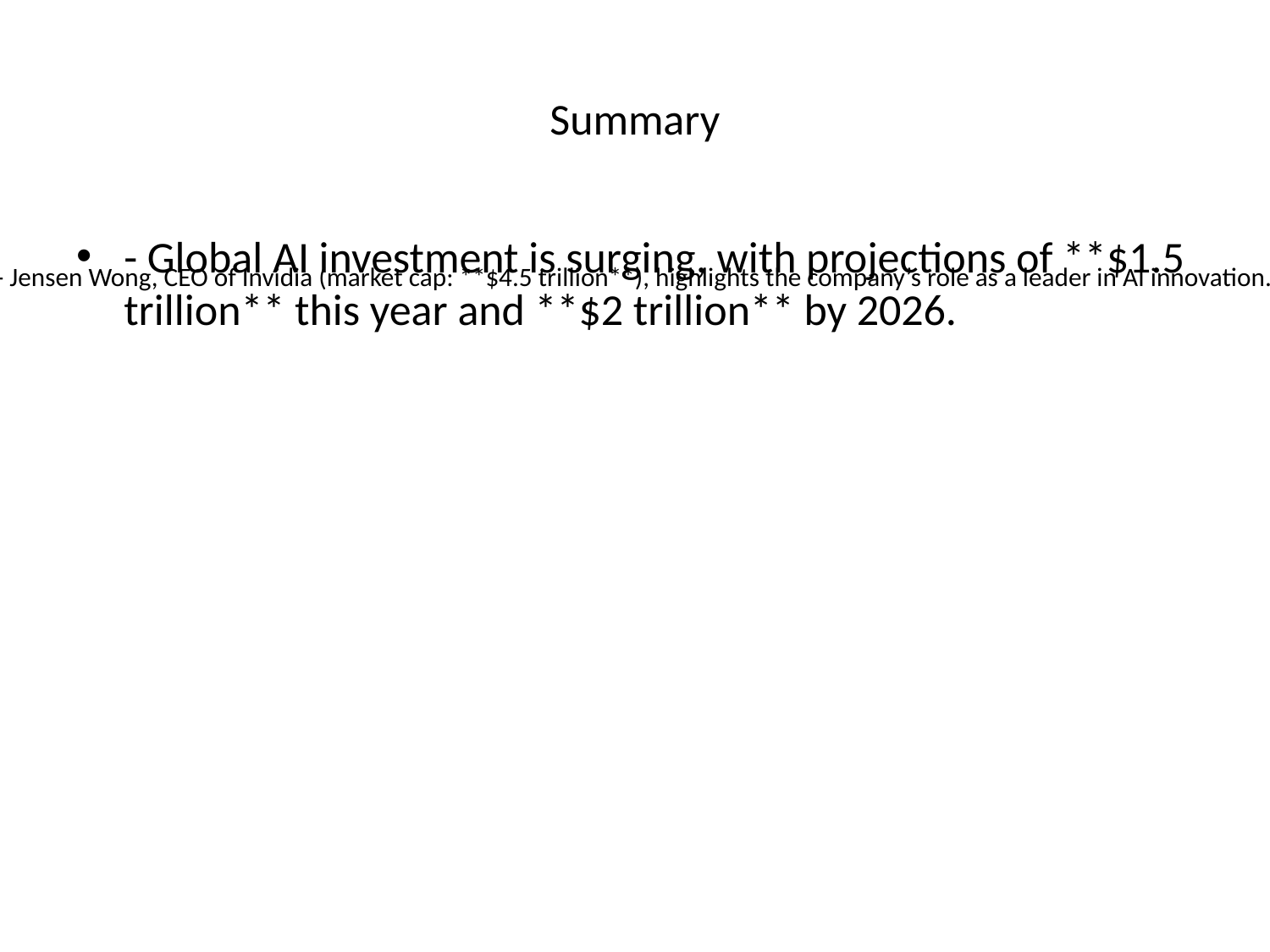

# Summary
- Global AI investment is surging, with projections of **$1.5 trillion** this year and **$2 trillion** by 2026.
- Jensen Wong, CEO of Invidia (market cap: **$4.5 trillion**), highlights the company’s role as a leader in AI innovation.